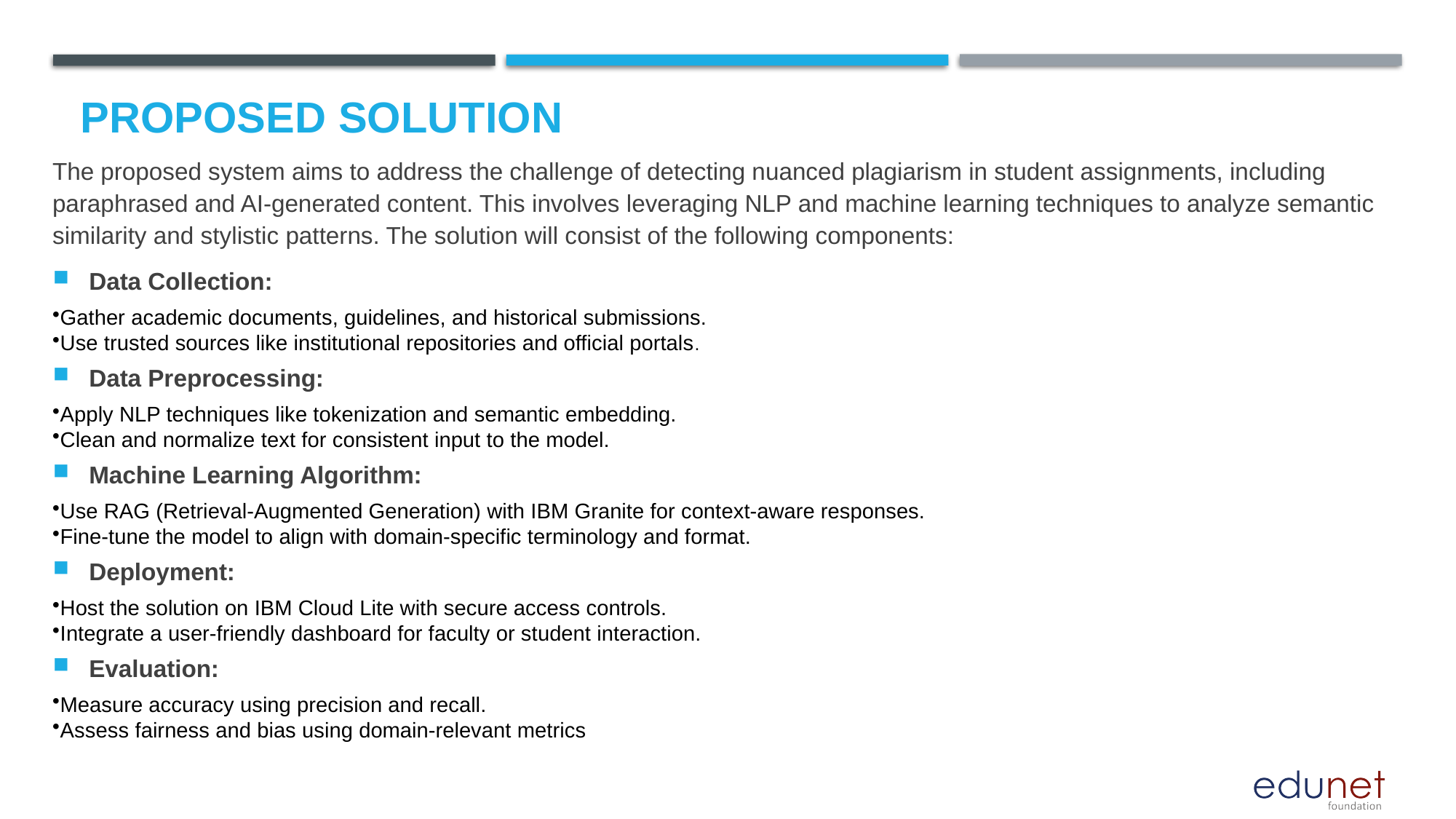

# Proposed Solution
The proposed system aims to address the challenge of detecting nuanced plagiarism in student assignments, including paraphrased and AI-generated content. This involves leveraging NLP and machine learning techniques to analyze semantic similarity and stylistic patterns. The solution will consist of the following components:
Data Collection:
Gather academic documents, guidelines, and historical submissions.
Use trusted sources like institutional repositories and official portals.
Data Preprocessing:
Apply NLP techniques like tokenization and semantic embedding.
Clean and normalize text for consistent input to the model.
Machine Learning Algorithm:
Use RAG (Retrieval-Augmented Generation) with IBM Granite for context-aware responses.
Fine-tune the model to align with domain-specific terminology and format.
Deployment:
Host the solution on IBM Cloud Lite with secure access controls.
Integrate a user-friendly dashboard for faculty or student interaction.
Evaluation:
Measure accuracy using precision and recall.
Assess fairness and bias using domain-relevant metrics